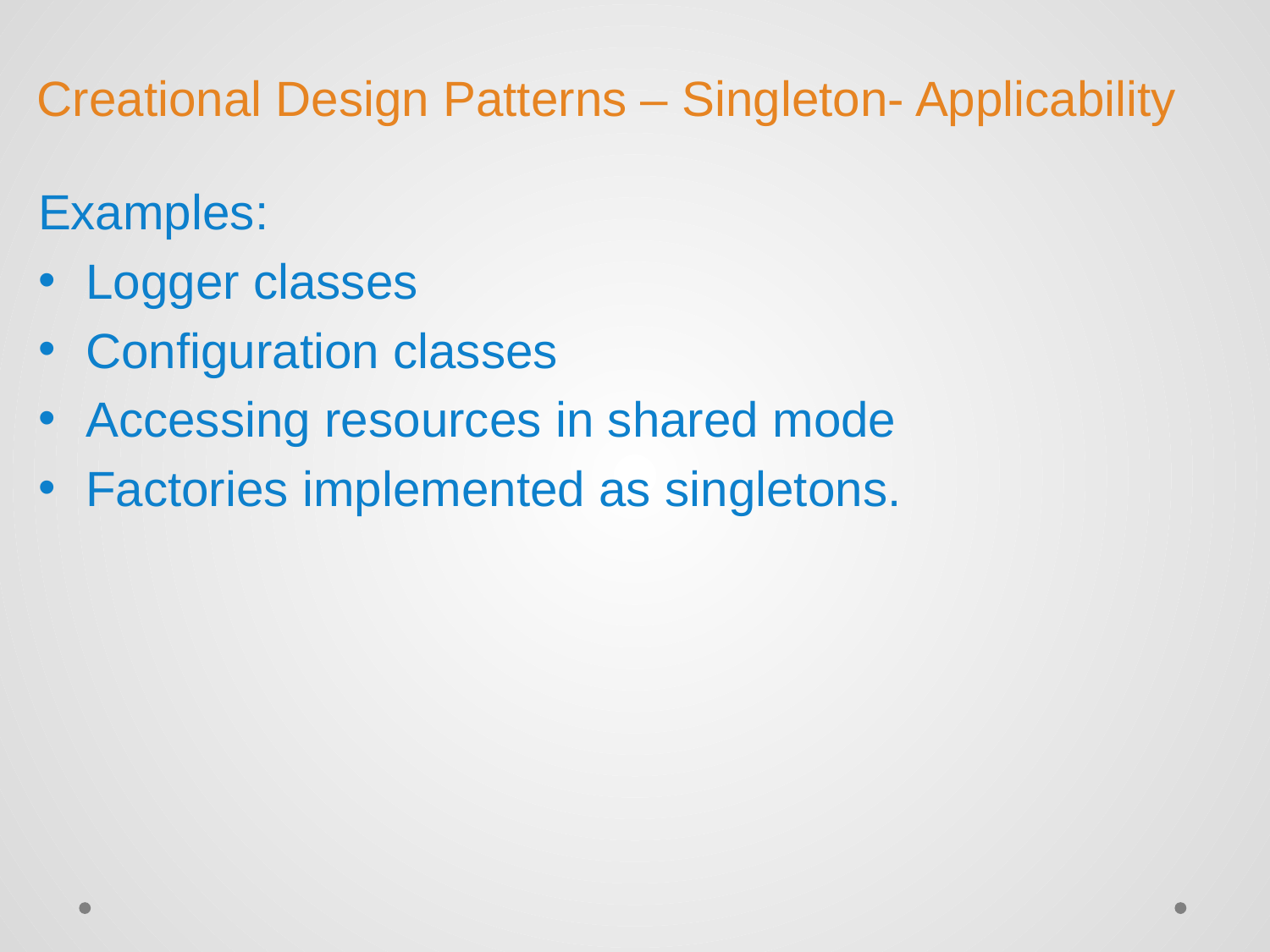

# Creational Design Patterns – Singleton- Applicability
Examples:
Logger classes
Configuration classes
Accessing resources in shared mode
Factories implemented as singletons.